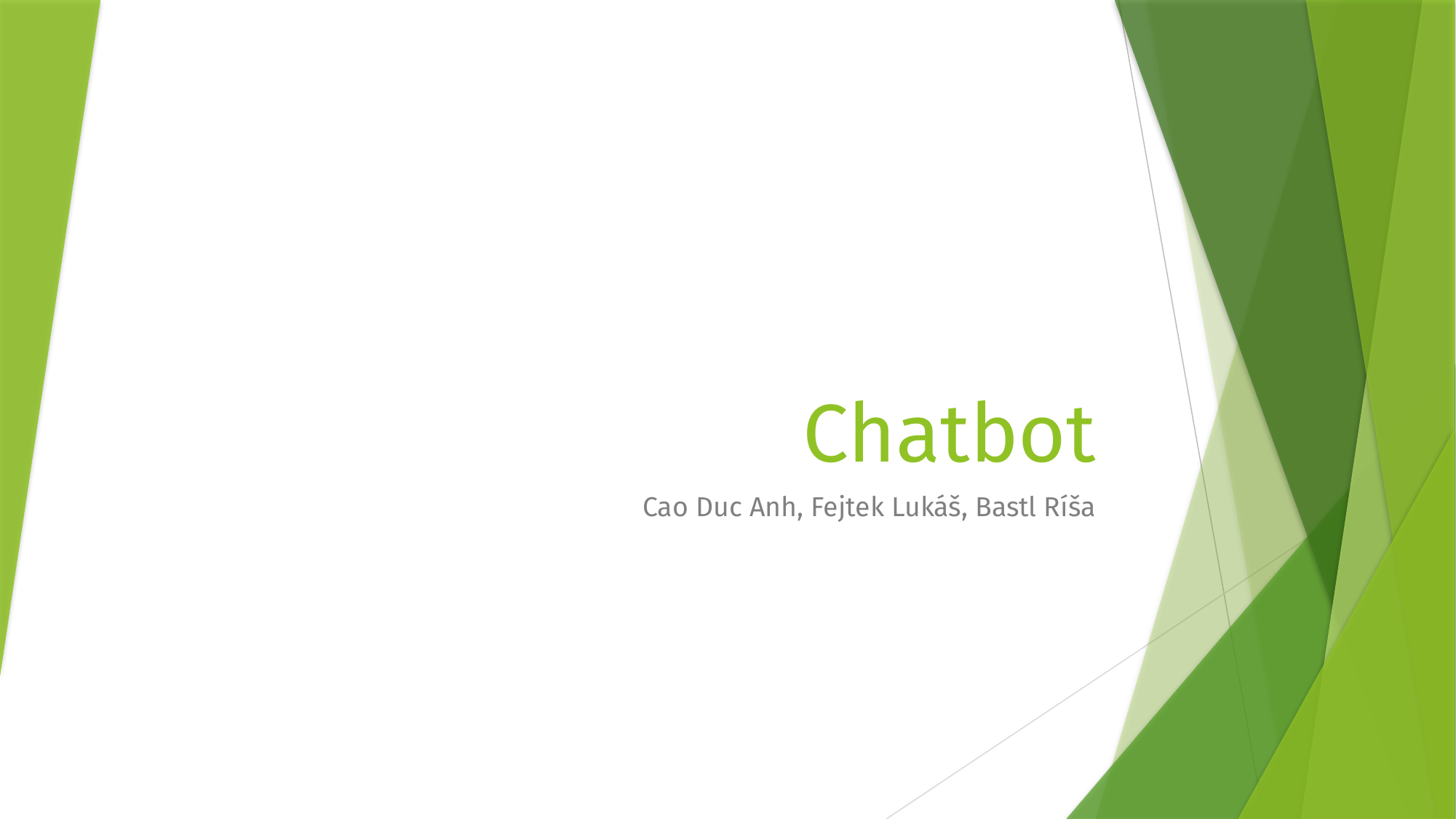

# Chatbot
Cao Duc Anh, Fejtek Lukáš, Bastl Ríša